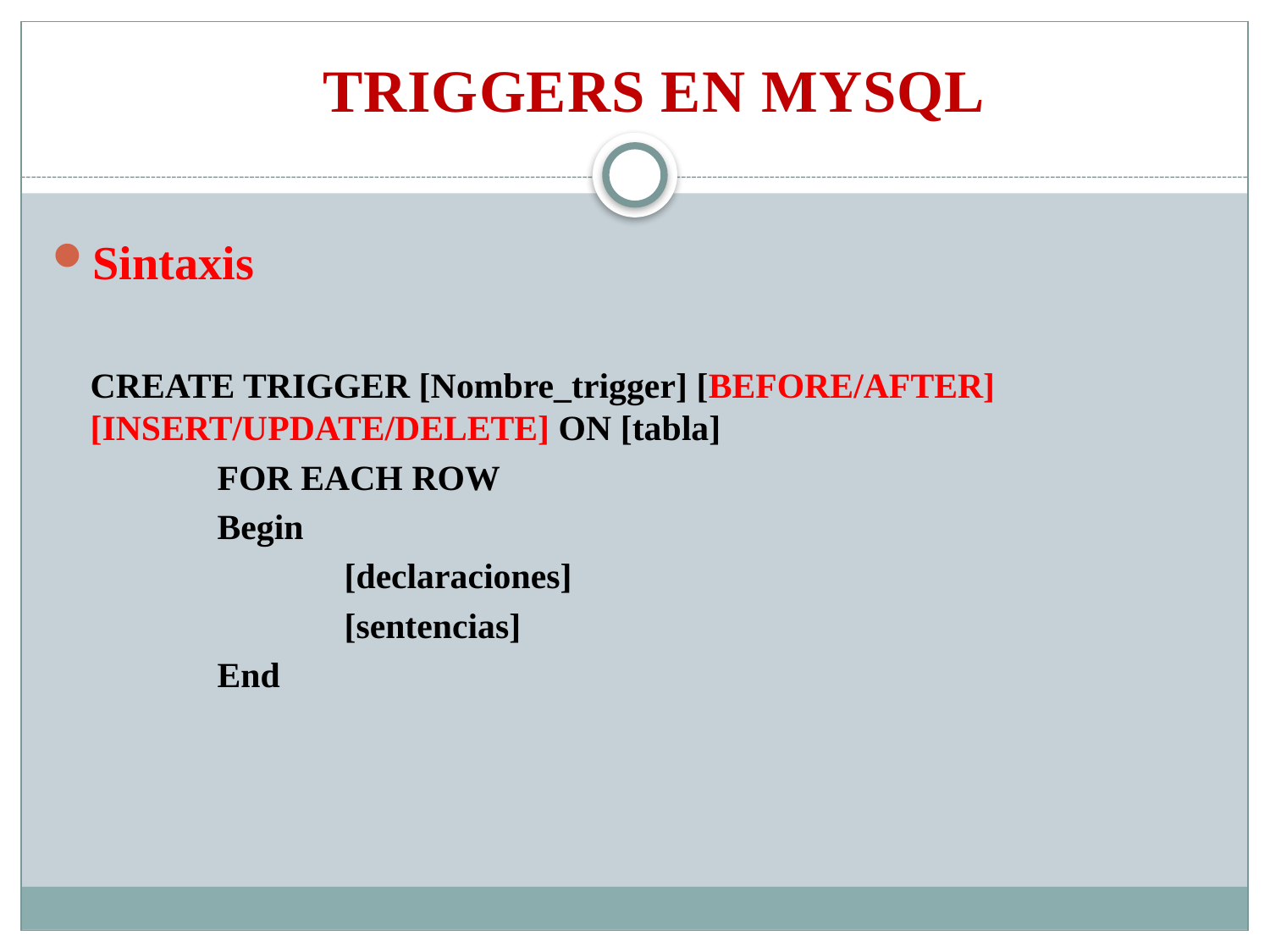

TRIGGERS EN MYSQL
Sintaxis

	CREATE TRIGGER [Nombre_trigger] [BEFORE/AFTER]	  	[INSERT/UPDATE/DELETE] ON [tabla]
		FOR EACH ROW
		Begin
			[declaraciones]
			[sentencias]
		End